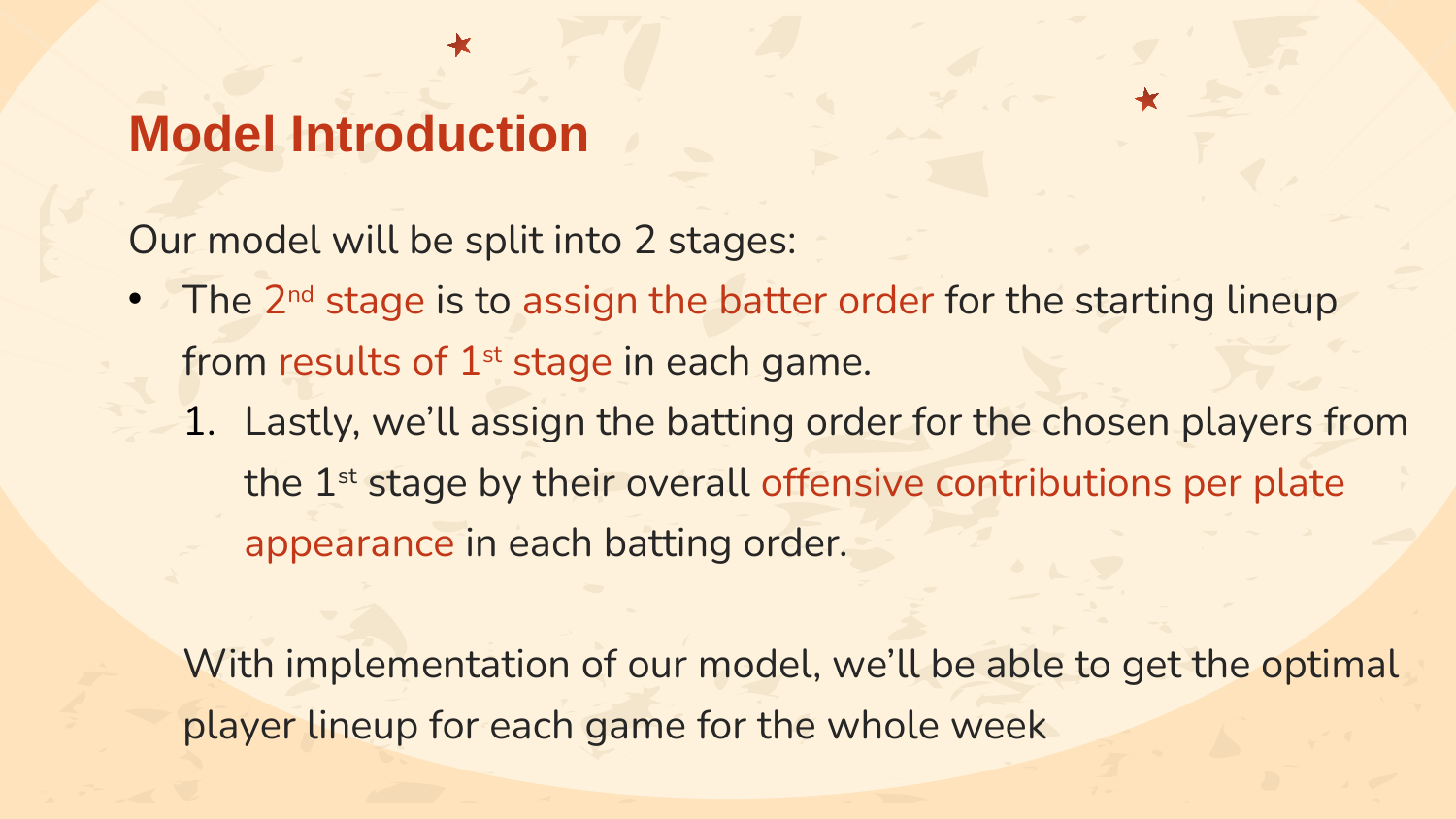

# Model Introduction

Our model will be split into 2 stages:
The 2nd stage is to assign the batter order for the starting lineup from results of 1st stage in each game.
Lastly, we’ll assign the batting order for the chosen players from the 1st stage by their overall offensive contributions per plate appearance in each batting order.

With implementation of our model, we’ll be able to get the optimal player lineup for each game for the whole week